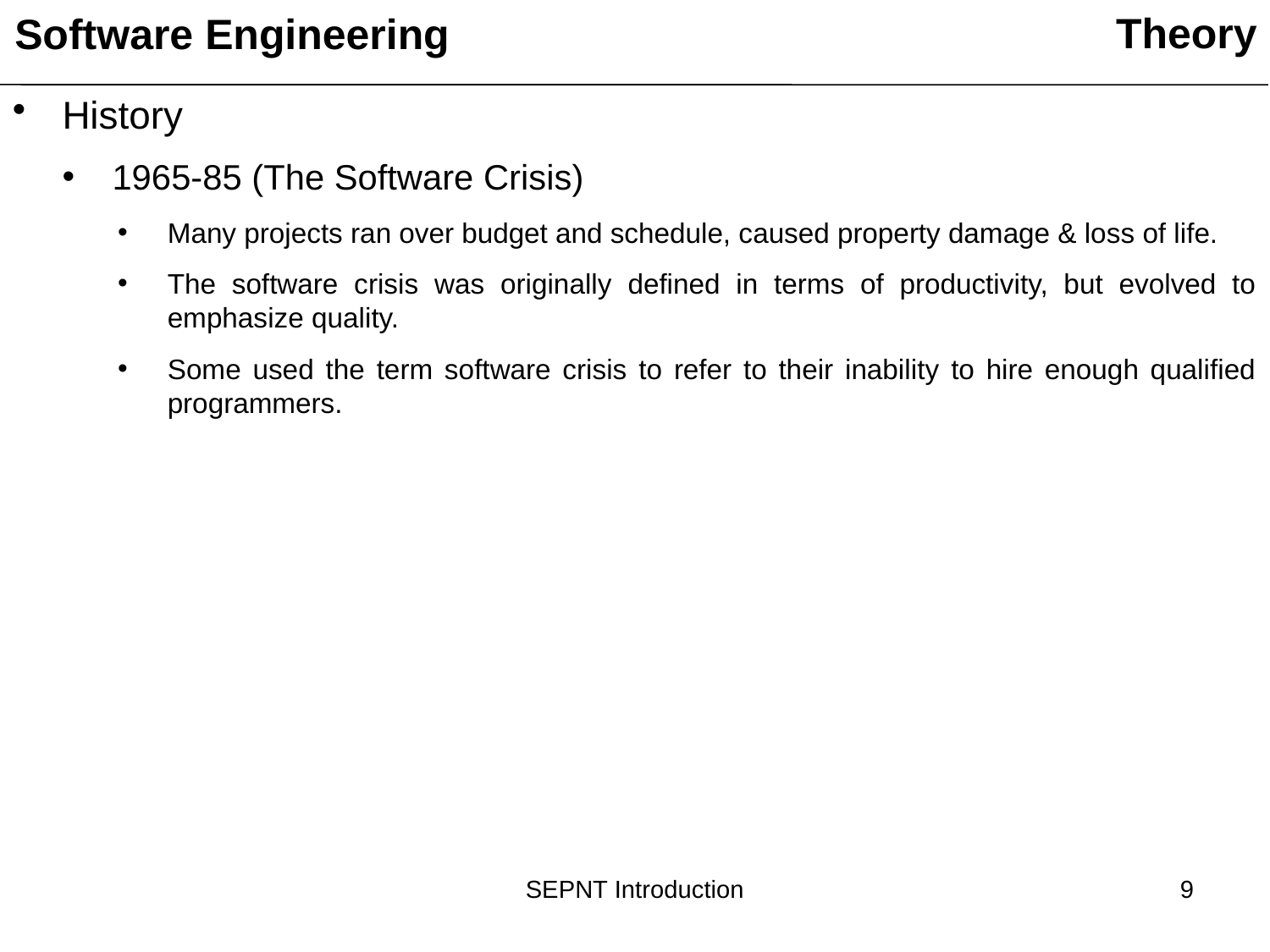

Theory
Software Engineering
History
1965-85 (The Software Crisis)
Many projects ran over budget and schedule, caused property damage & loss of life.
The software crisis was originally defined in terms of productivity, but evolved to emphasize quality.
Some used the term software crisis to refer to their inability to hire enough qualified programmers.

SEPNT Introduction
9